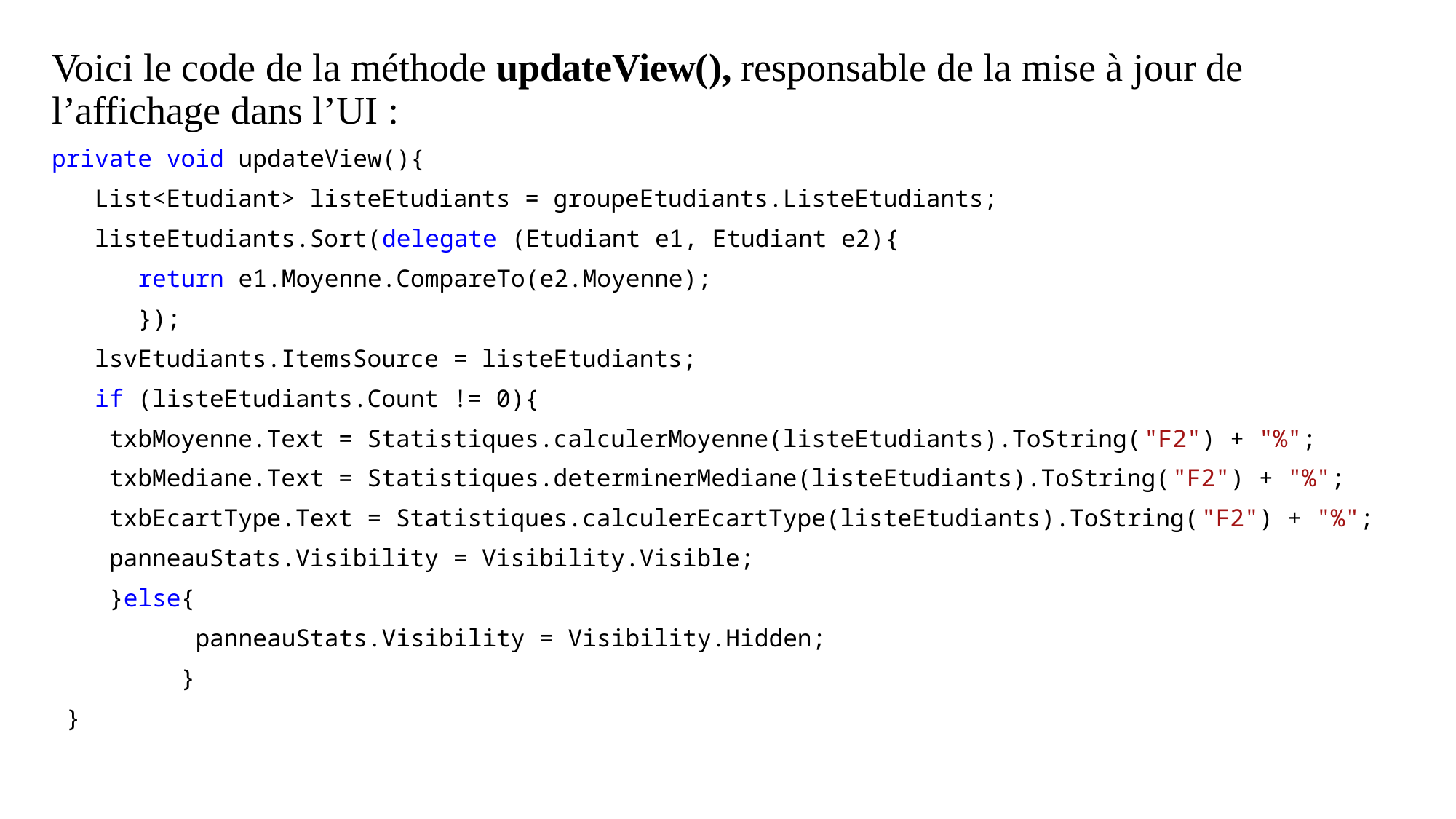

Voici le code de la méthode updateView(), responsable de la mise à jour de l’affichage dans l’UI :
private void updateView(){
   List<Etudiant> listeEtudiants = groupeEtudiants.ListeEtudiants;
   listeEtudiants.Sort(delegate (Etudiant e1, Etudiant e2){
      return e1.Moyenne.CompareTo(e2.Moyenne);
      });
   lsvEtudiants.ItemsSource = listeEtudiants;
   if (listeEtudiants.Count != 0){
    txbMoyenne.Text = Statistiques.calculerMoyenne(listeEtudiants).ToString("F2") + "%";
    txbMediane.Text = Statistiques.determinerMediane(listeEtudiants).ToString("F2") + "%";
    txbEcartType.Text = Statistiques.calculerEcartType(listeEtudiants).ToString("F2") + "%";
    panneauStats.Visibility = Visibility.Visible;
    }else{
          panneauStats.Visibility = Visibility.Hidden;
         }
 }